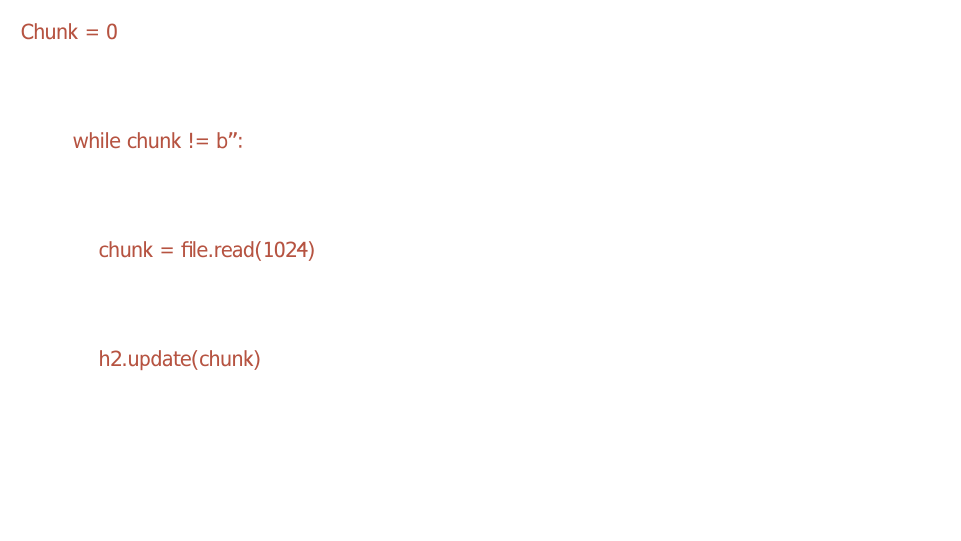

Chunk = 0

        while chunk != b’’:

            chunk = file.read(1024)

            h2.update(chunk)

        # hexdigest() is of 160 bits

        return h1.hexdigest(), h2.hexdigest()

msg1, msg2 = hash_file(“pd1.pdf “, “pd1.pdf”)